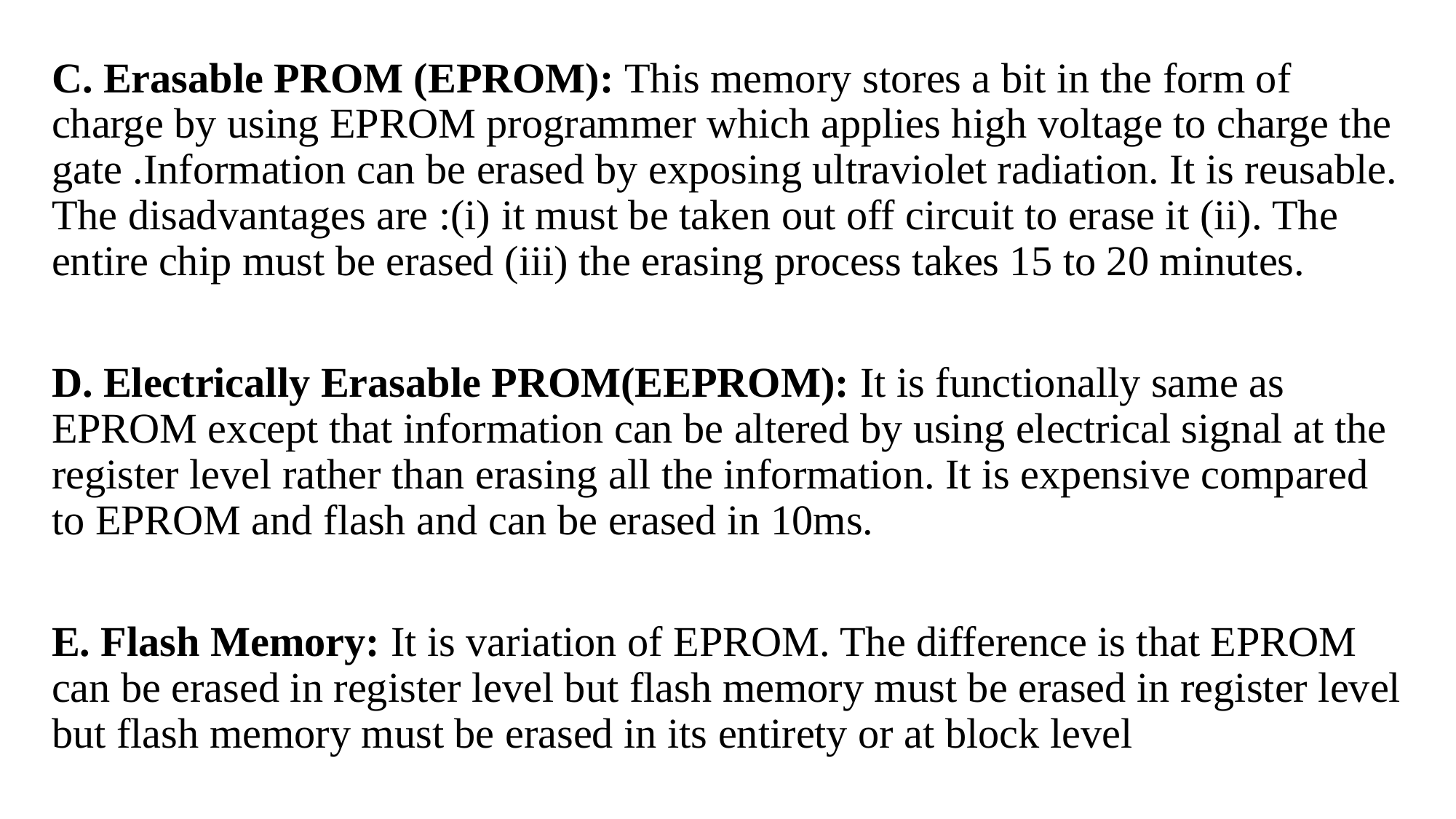

C. Erasable PROM (EPROM): This memory stores a bit in the form of charge by using EPROM programmer which applies high voltage to charge the gate .Information can be erased by exposing ultraviolet radiation. It is reusable. The disadvantages are :(i) it must be taken out off circuit to erase it (ii). The entire chip must be erased (iii) the erasing process takes 15 to 20 minutes.

D. Electrically Erasable PROM(EEPROM): It is functionally same as EPROM except that information can be altered by using electrical signal at the register level rather than erasing all the information. It is expensive compared to EPROM and flash and can be erased in 10ms.

E. Flash Memory: It is variation of EPROM. The difference is that EPROM can be erased in register level but flash memory must be erased in register level but flash memory must be erased in its entirety or at block level